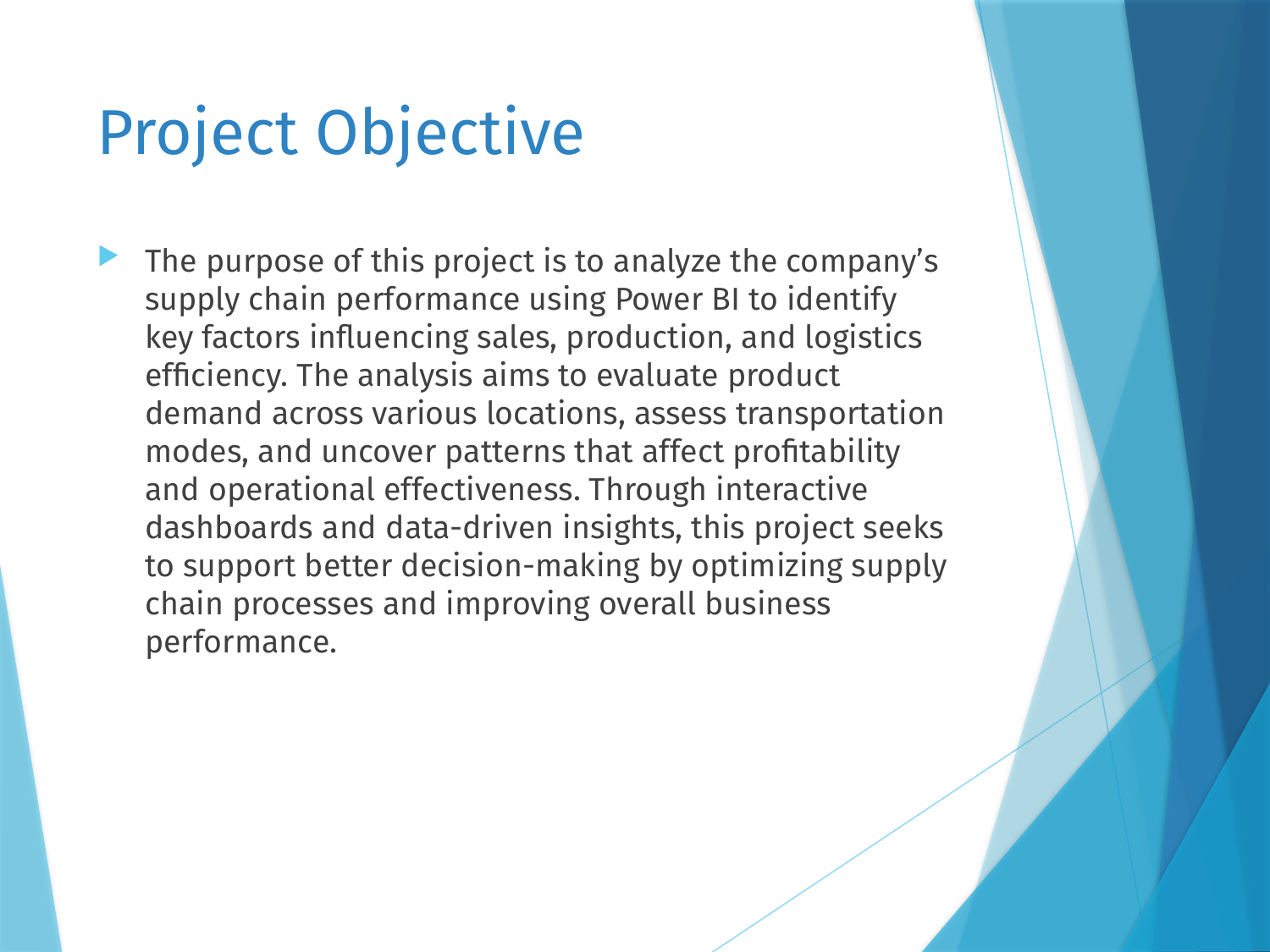

# Project Objective
The purpose of this project is to analyze the company’s supply chain performance using Power BI to identify key factors influencing sales, production, and logistics efficiency. The analysis aims to evaluate product demand across various locations, assess transportation modes, and uncover patterns that affect profitability and operational effectiveness. Through interactive dashboards and data-driven insights, this project seeks to support better decision-making by optimizing supply chain processes and improving overall business performance.